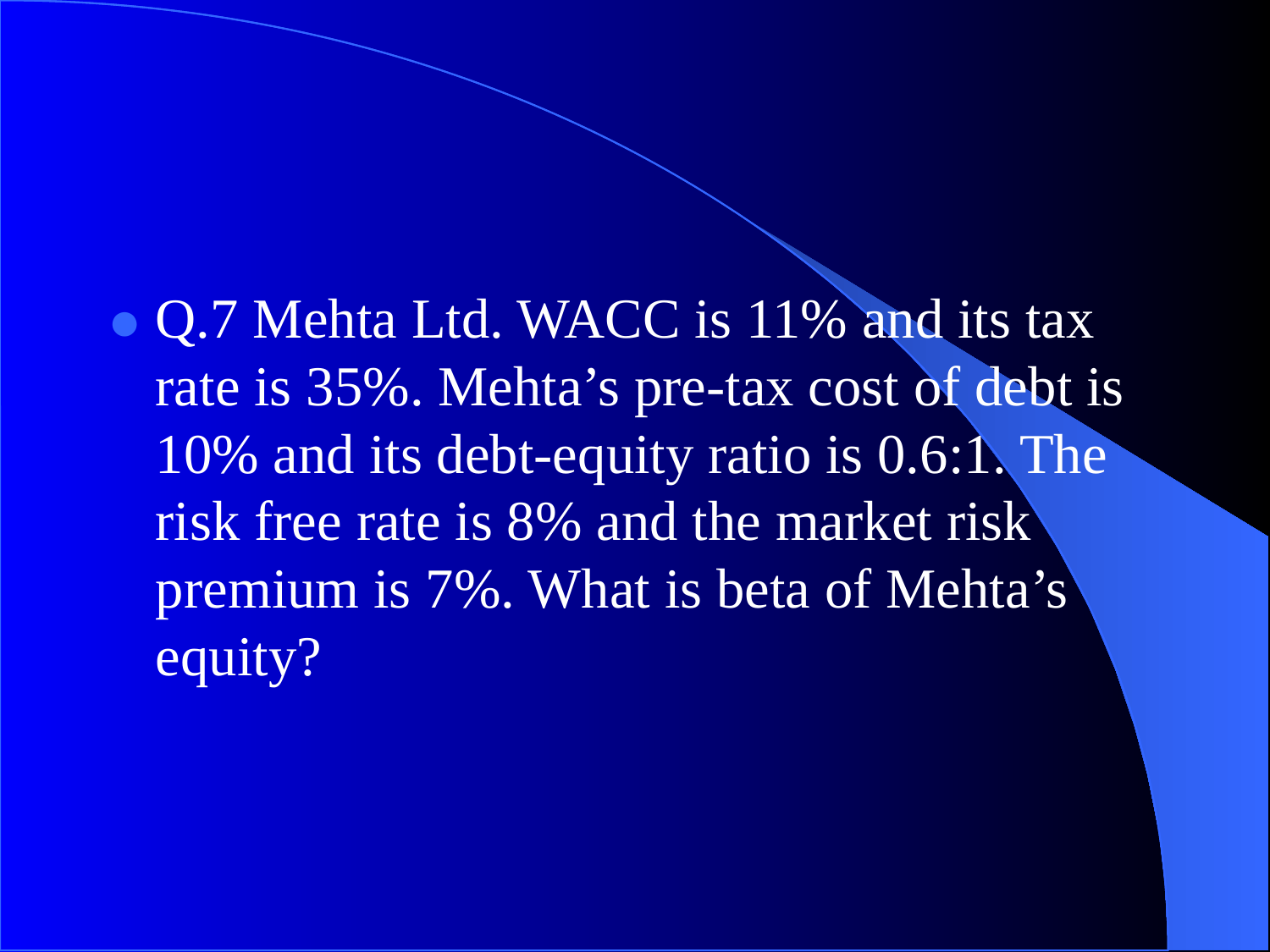

#
Q.7 Mehta Ltd. WACC is 11% and its tax rate is 35%. Mehta’s pre-tax cost of debt is 10% and its debt-equity ratio is 0.6:1. The risk free rate is 8% and the market risk premium is 7%. What is beta of Mehta’s equity?